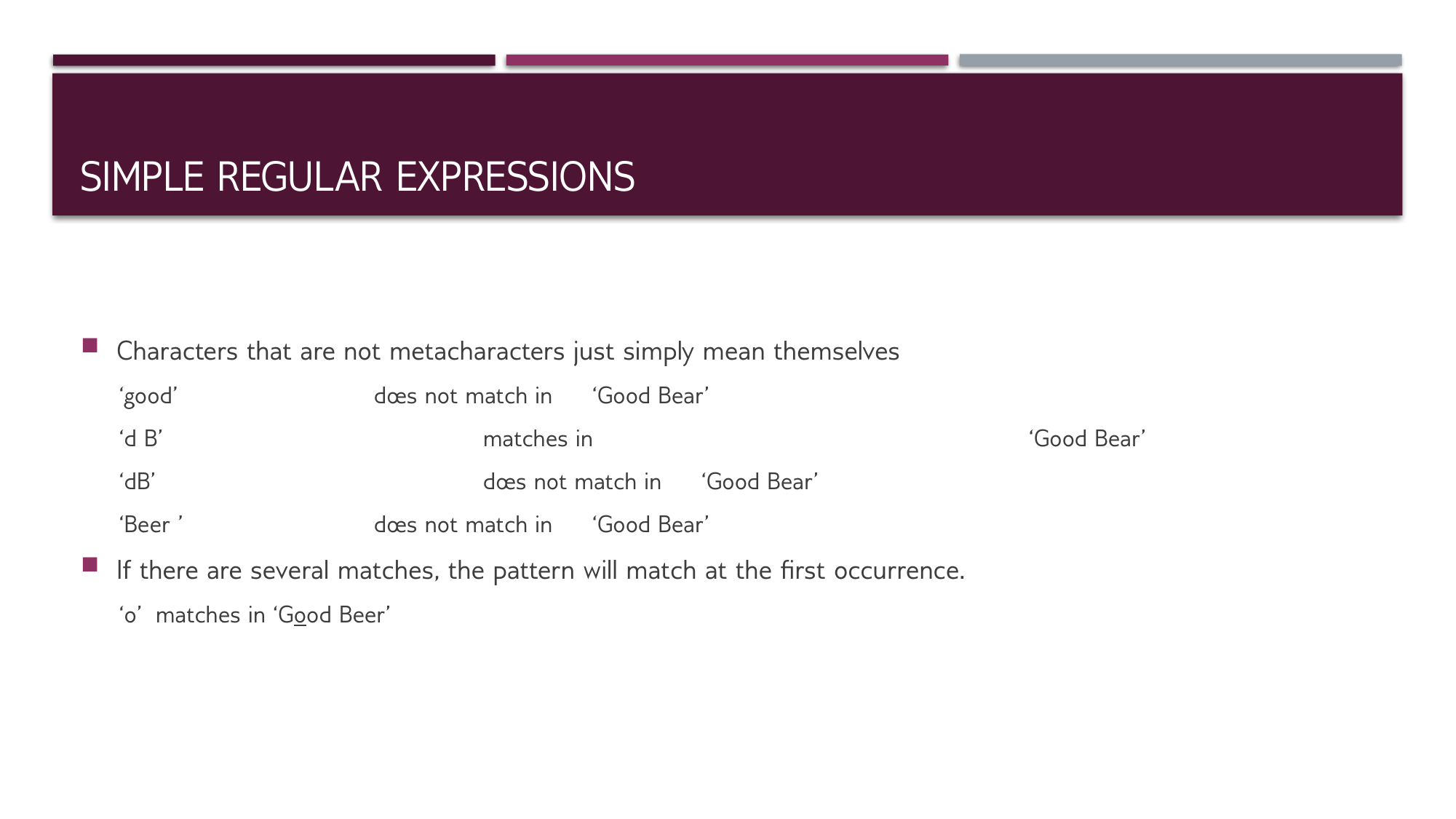

# simple regular expressions
Characters that are not metacharacters just simply mean themselves
‘good’		does not match in	‘Good Bear’
‘d B’			matches in				‘Good Bear’
‘dB’			does not match in	‘Good Bear’
‘Beer ’		does not match in 	‘Good Bear’
If there are several matches, the pattern will match at the first occurrence.
‘o’	matches in ‘Good Beer’